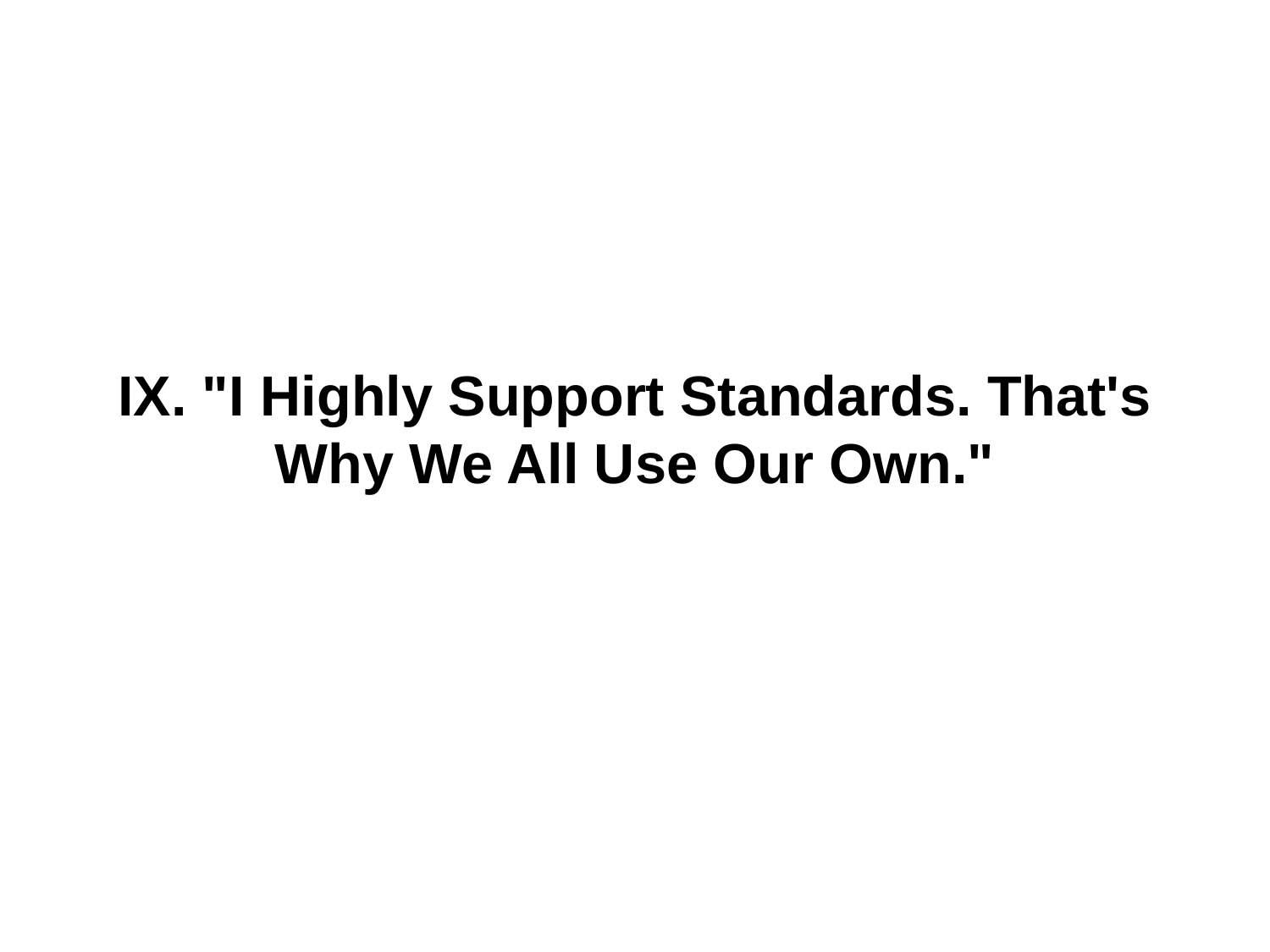

# IX. "I Highly Support Standards. That's Why We All Use Our Own."